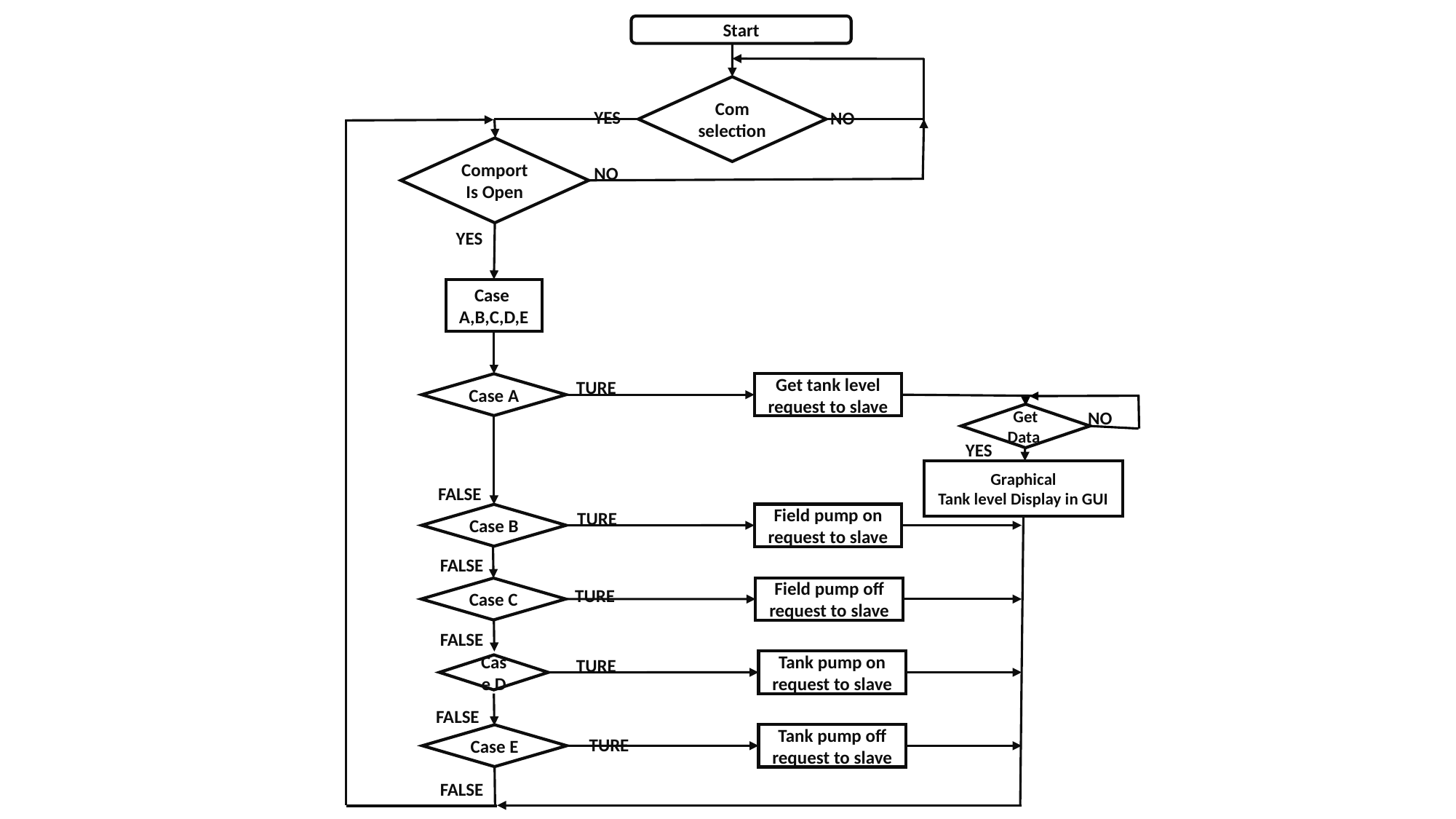

Start
Com selection
YES
NO
Comport Is Open
NO
YES
Case
A,B,C,D,E
TURE
Get tank level request to slave
Case A
NO
Get
Data
YES
Graphical
Tank level Display in GUI
FALSE
TURE
Field pump on request to slave
Case B
FALSE
Field pump off request to slave
Case C
TURE
FALSE
TURE
Tank pump on request to slave
Case D
FALSE
Tank pump off request to slave
Case E
TURE
FALSE